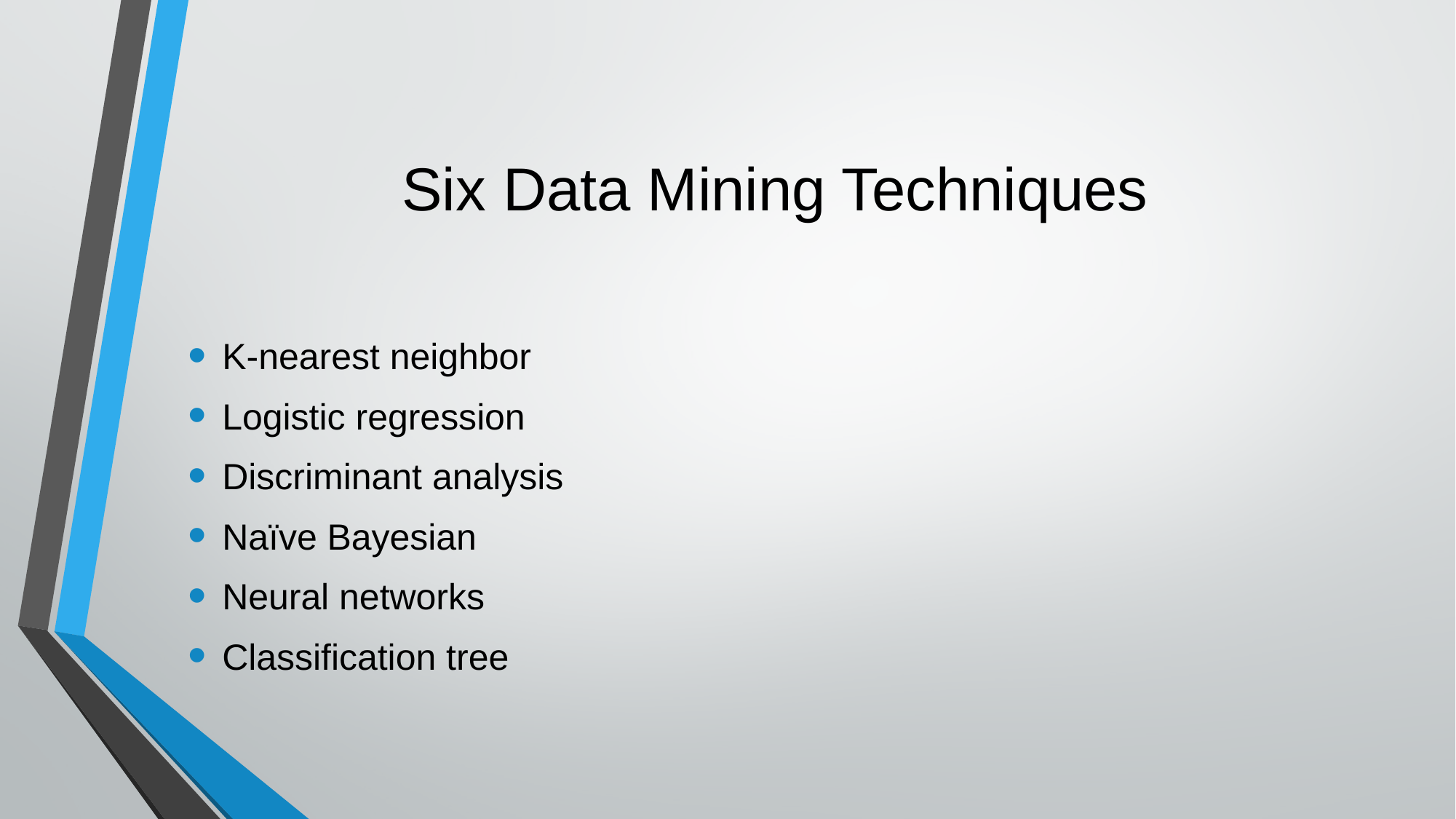

# Six Data Mining Techniques
K-nearest neighbor
Logistic regression
Discriminant analysis
Naïve Bayesian
Neural networks
Classification tree